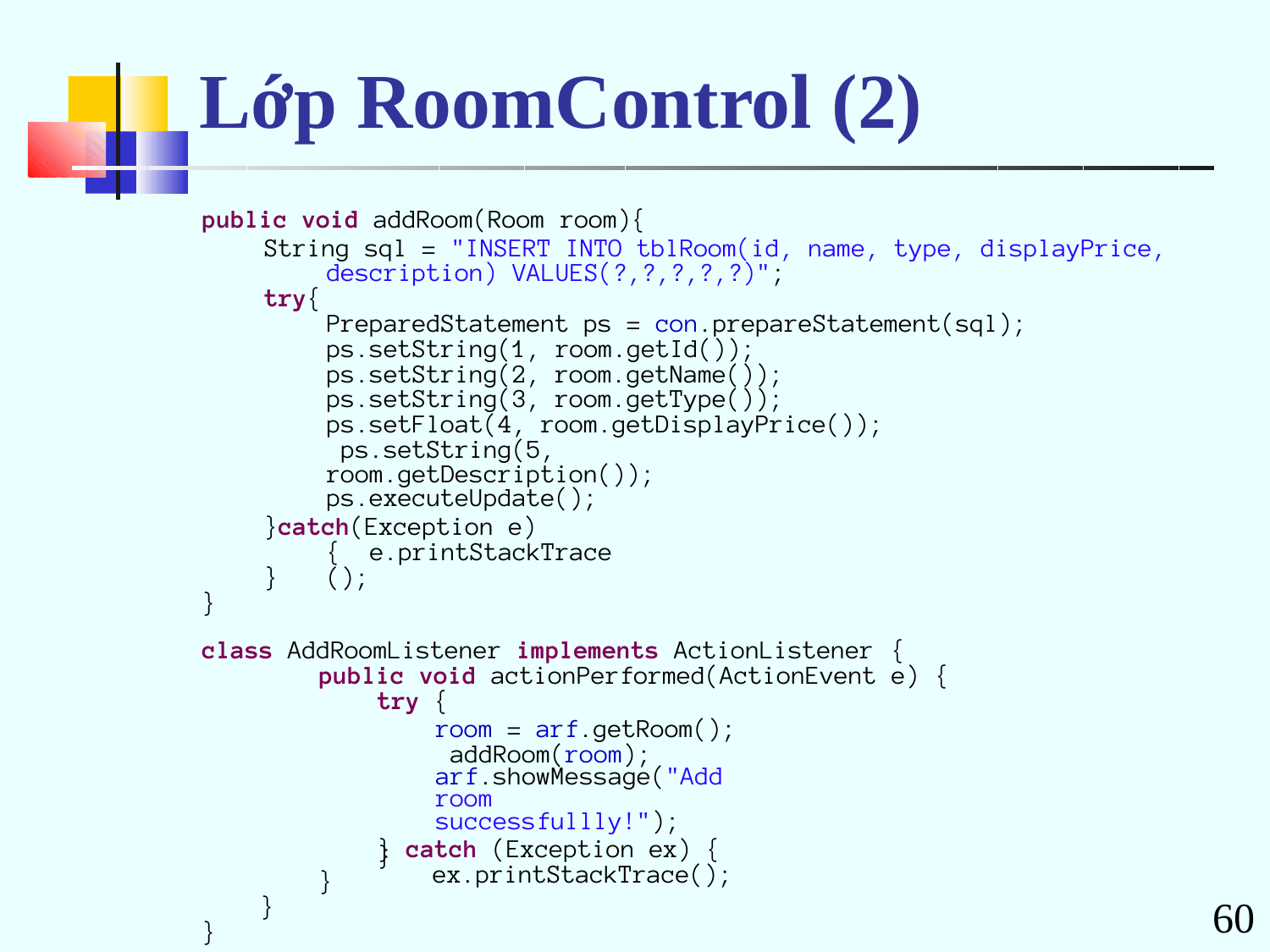

# Lớp RoomControl (2)

public void addRoom(Room room){
String sql = "INSERT INTO tblRoom(id, name, type, displayPrice,  description) VALUES(?,?,?,?,?)";
try{
PreparedStatement ps = con.prepareStatement(sql);  ps.setString(1, room.getId());
ps.setString(2, room.getName());  ps.setString(3, room.getType());  ps.setFloat(4, room.getDisplayPrice());  ps.setString(5, room.getDescription());
ps.executeUpdate();
}catch(Exception e){  e.printStackTrace();
}
}
class AddRoomListener implements ActionListener {
public void actionPerformed(ActionEvent e) {
try {
room = arf.getRoom();  addRoom(room);
arf.showMessage("Add room successfullly!");
} catch (Exception ex) {  ex.printStackTrace();
}
}
}
60
}